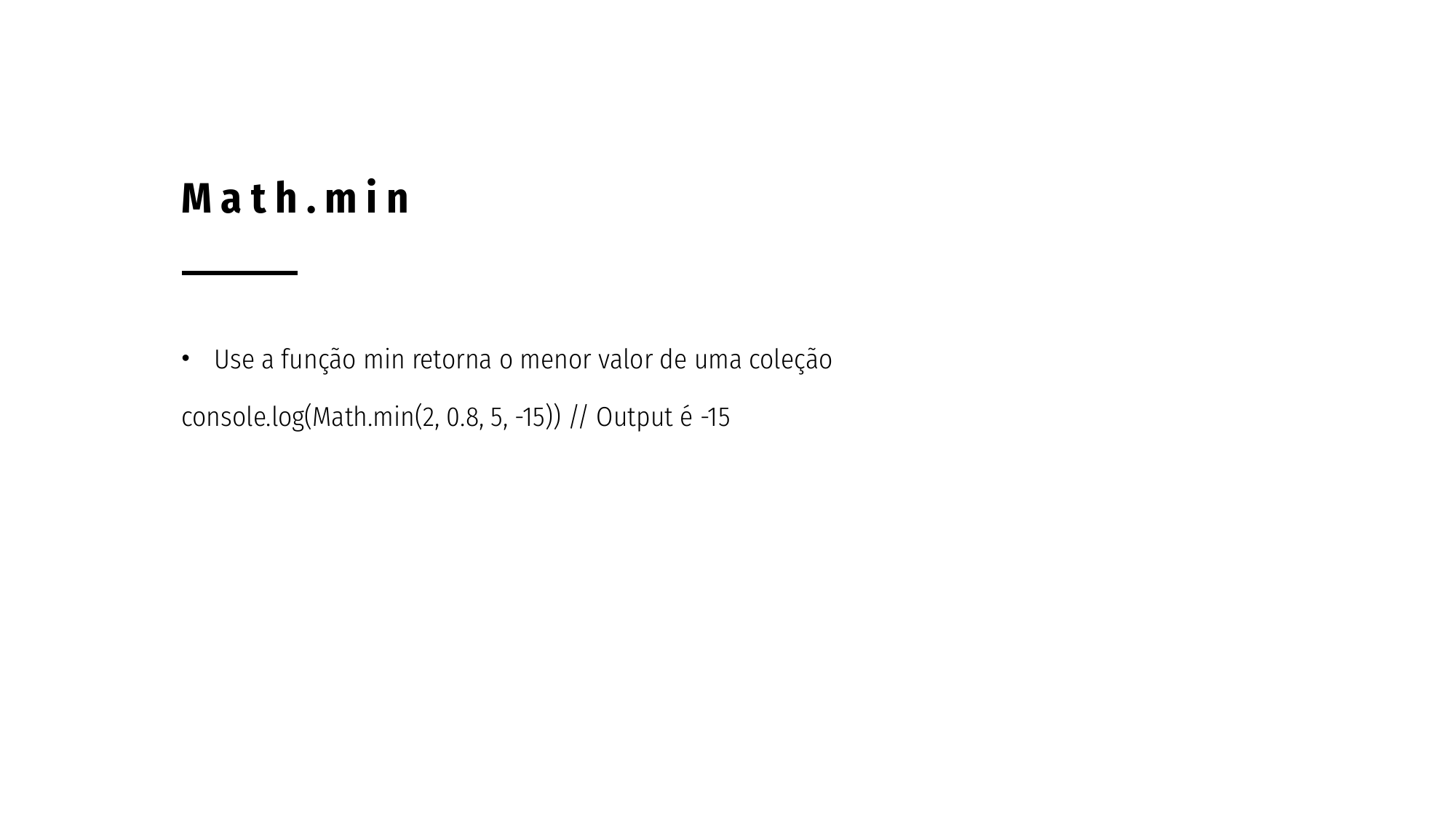

# Math.min
Use a função min retorna o menor valor de uma coleção
console.log(Math.min(2, 0.8, 5, -15)) // Output é -15